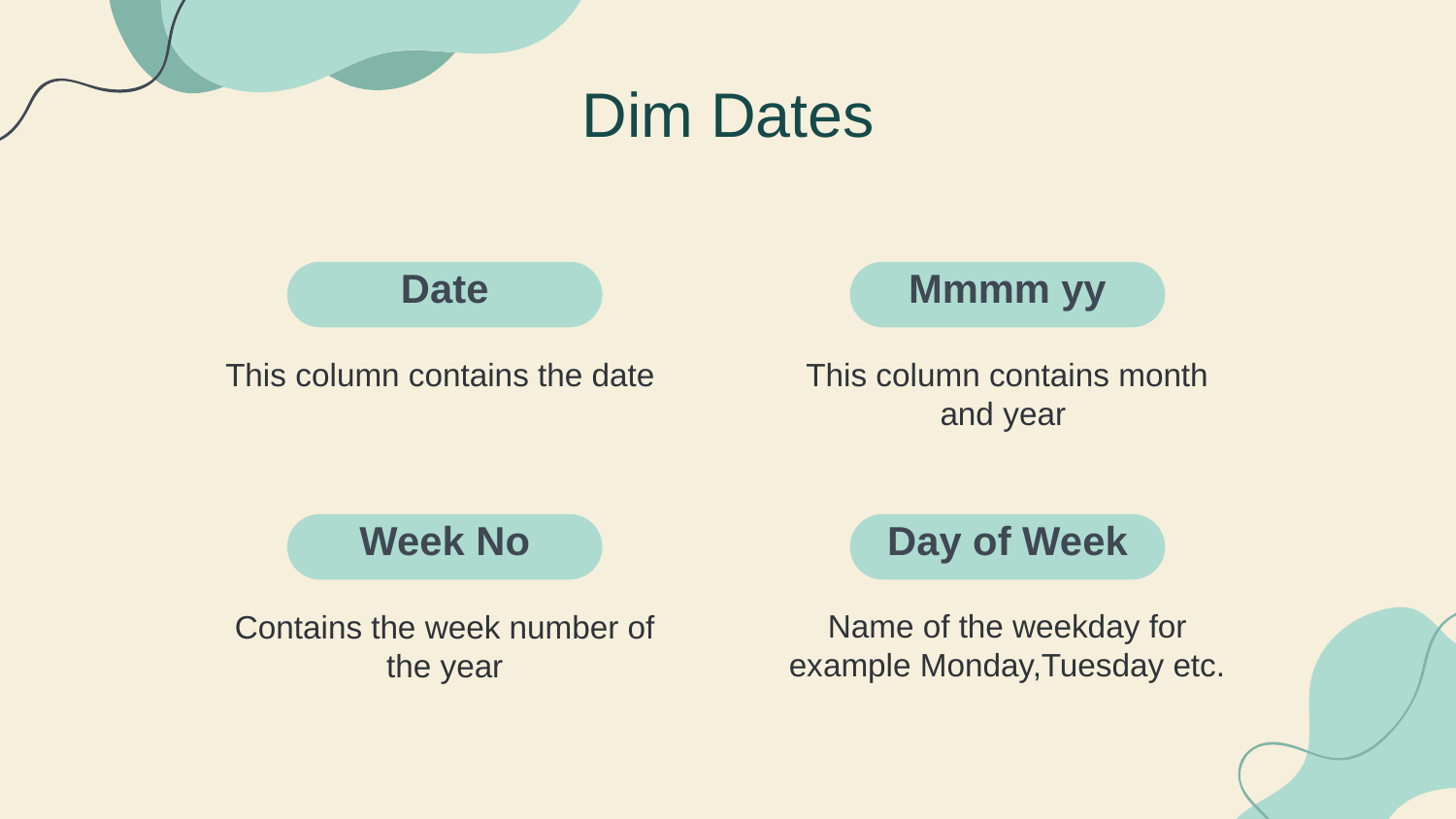

Dim Dates

Mmmm yy
# Date
This column contains month and year
This column contains the date

Day of Week
Week No
Name of the weekday for example Monday,Tuesday etc.
Contains the week number of the year